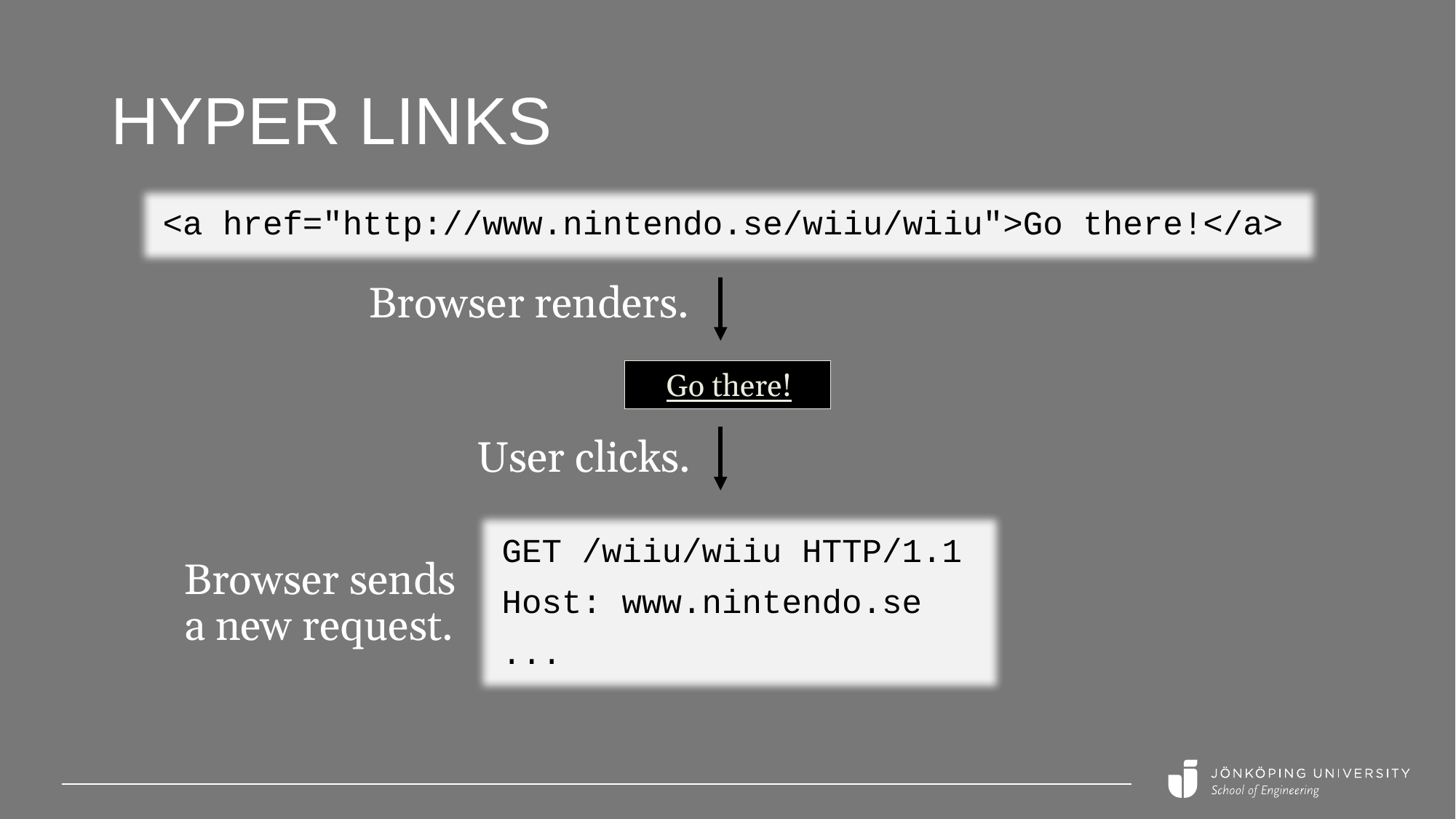

# Hyper links
<a href="http://www.nintendo.se/wiiu/wiiu">Go there!</a>
Browser renders.

Go there!
User clicks.
GET /wiiu/wiiu HTTP/1.1
Host: www.nintendo.se
...
Browser sends a new request.